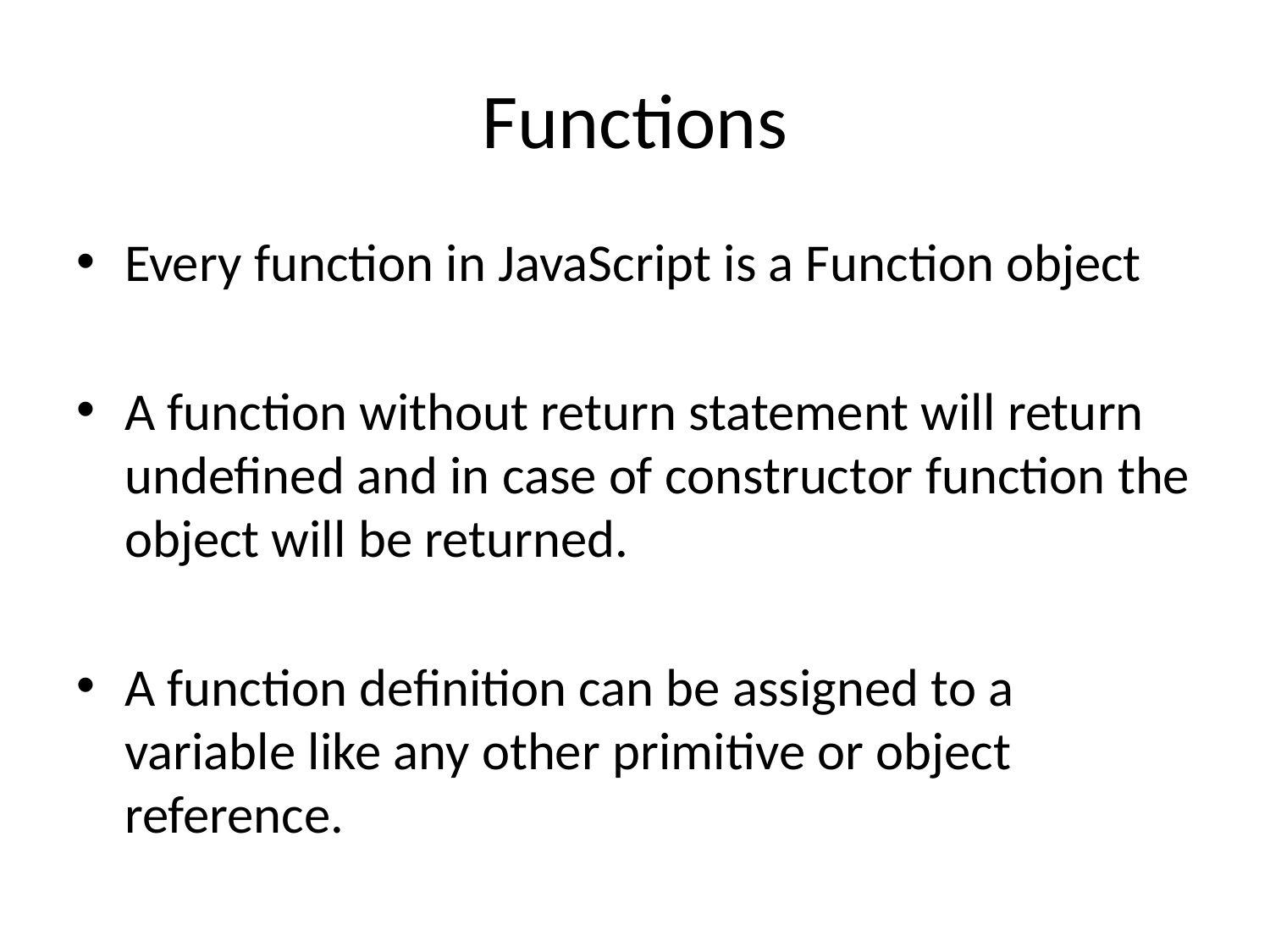

# Functions
Every function in JavaScript is a Function object

A function without return statement will return undefined and in case of constructor function the object will be returned.

A function definition can be assigned to a variable like any other primitive or object reference.